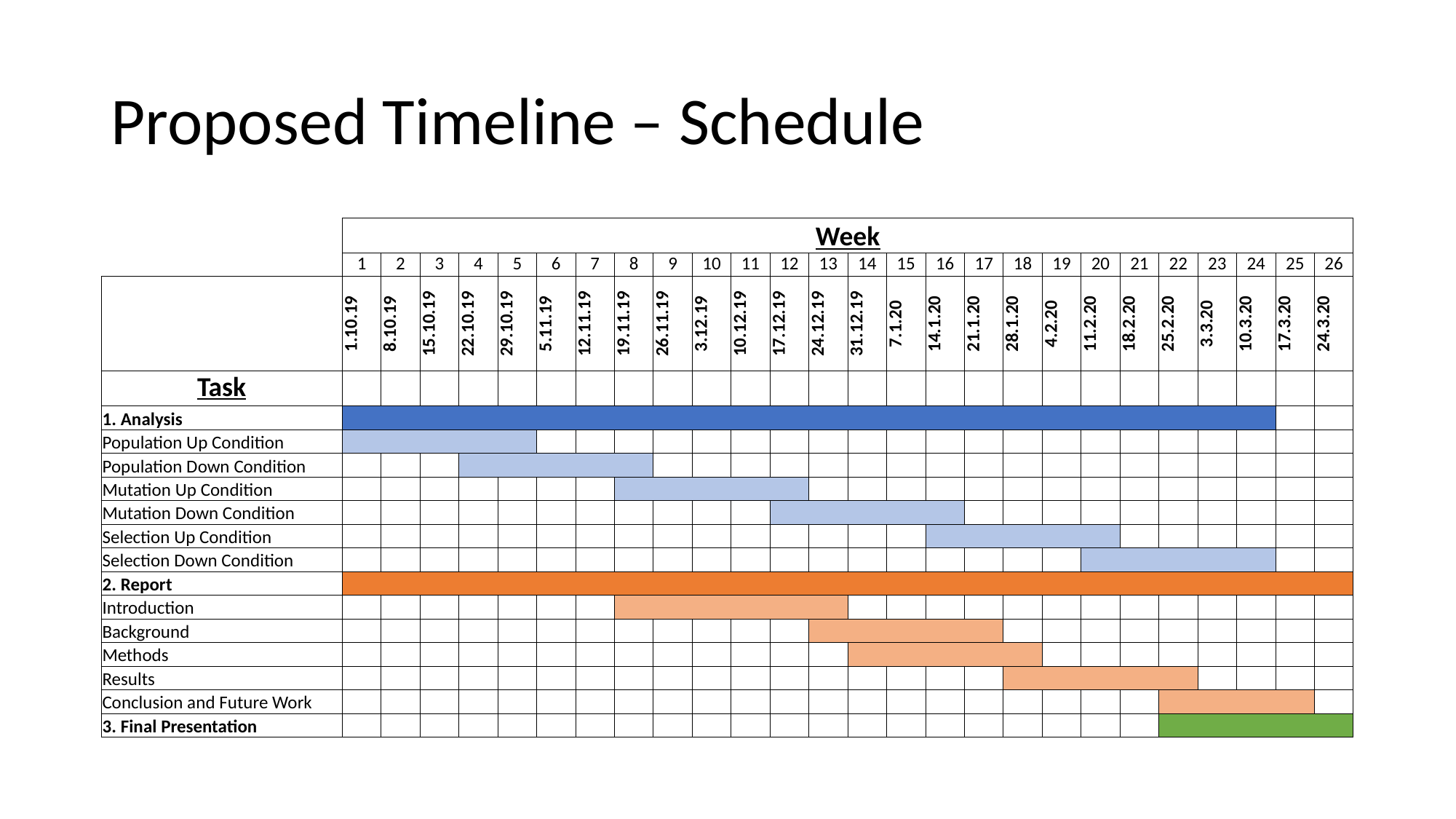

# Proposed Timeline – Schedule
|  | Week |  |  |  |  |  |  |  |  |  |  |  |  |  |  |  |  |  |  |  |  |  |  |  |  |  |
| --- | --- | --- | --- | --- | --- | --- | --- | --- | --- | --- | --- | --- | --- | --- | --- | --- | --- | --- | --- | --- | --- | --- | --- | --- | --- | --- |
|  | 1 | 2 | 3 | 4 | 5 | 6 | 7 | 8 | 9 | 10 | 11 | 12 | 13 | 14 | 15 | 16 | 17 | 18 | 19 | 20 | 21 | 22 | 23 | 24 | 25 | 26 |
|  | 1.10.19 | 8.10.19 | 15.10.19 | 22.10.19 | 29.10.19 | 5.11.19 | 12.11.19 | 19.11.19 | 26.11.19 | 3.12.19 | 10.12.19 | 17.12.19 | 24.12.19 | 31.12.19 | 7.1.20 | 14.1.20 | 21.1.20 | 28.1.20 | 4.2.20 | 11.2.20 | 18.2.20 | 25.2.20 | 3.3.20 | 10.3.20 | 17.3.20 | 24.3.20 |
| Task |  |  |  |  |  |  |  |  |  |  |  |  |  |  |  |  |  |  |  |  |  |  |  |  |  |  |
| 1. Analysis |  |  |  |  |  |  |  |  |  |  |  |  |  |  |  |  |  |  |  |  |  |  |  |  |  |  |
| Population Up Condition |  |  |  |  |  |  |  |  |  |  |  |  |  |  |  |  |  |  |  |  |  |  |  |  |  |  |
| Population Down Condition |  |  |  |  |  |  |  |  |  |  |  |  |  |  |  |  |  |  |  |  |  |  |  |  |  |  |
| Mutation Up Condition |  |  |  |  |  |  |  |  |  |  |  |  |  |  |  |  |  |  |  |  |  |  |  |  |  |  |
| Mutation Down Condition |  |  |  |  |  |  |  |  |  |  |  |  |  |  |  |  |  |  |  |  |  |  |  |  |  |  |
| Selection Up Condition |  |  |  |  |  |  |  |  |  |  |  |  |  |  |  |  |  |  |  |  |  |  |  |  |  |  |
| Selection Down Condition |  |  |  |  |  |  |  |  |  |  |  |  |  |  |  |  |  |  |  |  |  |  |  |  |  |  |
| 2. Report |  |  |  |  |  |  |  |  |  |  |  |  |  |  |  |  |  |  |  |  |  |  |  |  |  |  |
| Introduction |  |  |  |  |  |  |  |  |  |  |  |  |  |  |  |  |  |  |  |  |  |  |  |  |  |  |
| Background |  |  |  |  |  |  |  |  |  |  |  |  |  |  |  |  |  |  |  |  |  |  |  |  |  |  |
| Methods |  |  |  |  |  |  |  |  |  |  |  |  |  |  |  |  |  |  |  |  |  |  |  |  |  |  |
| Results |  |  |  |  |  |  |  |  |  |  |  |  |  |  |  |  |  |  |  |  |  |  |  |  |  |  |
| Conclusion and Future Work |  |  |  |  |  |  |  |  |  |  |  |  |  |  |  |  |  |  |  |  |  |  |  |  |  |  |
| 3. Final Presentation |  |  |  |  |  |  |  |  |  |  |  |  |  |  |  |  |  |  |  |  |  |  |  |  |  |  |